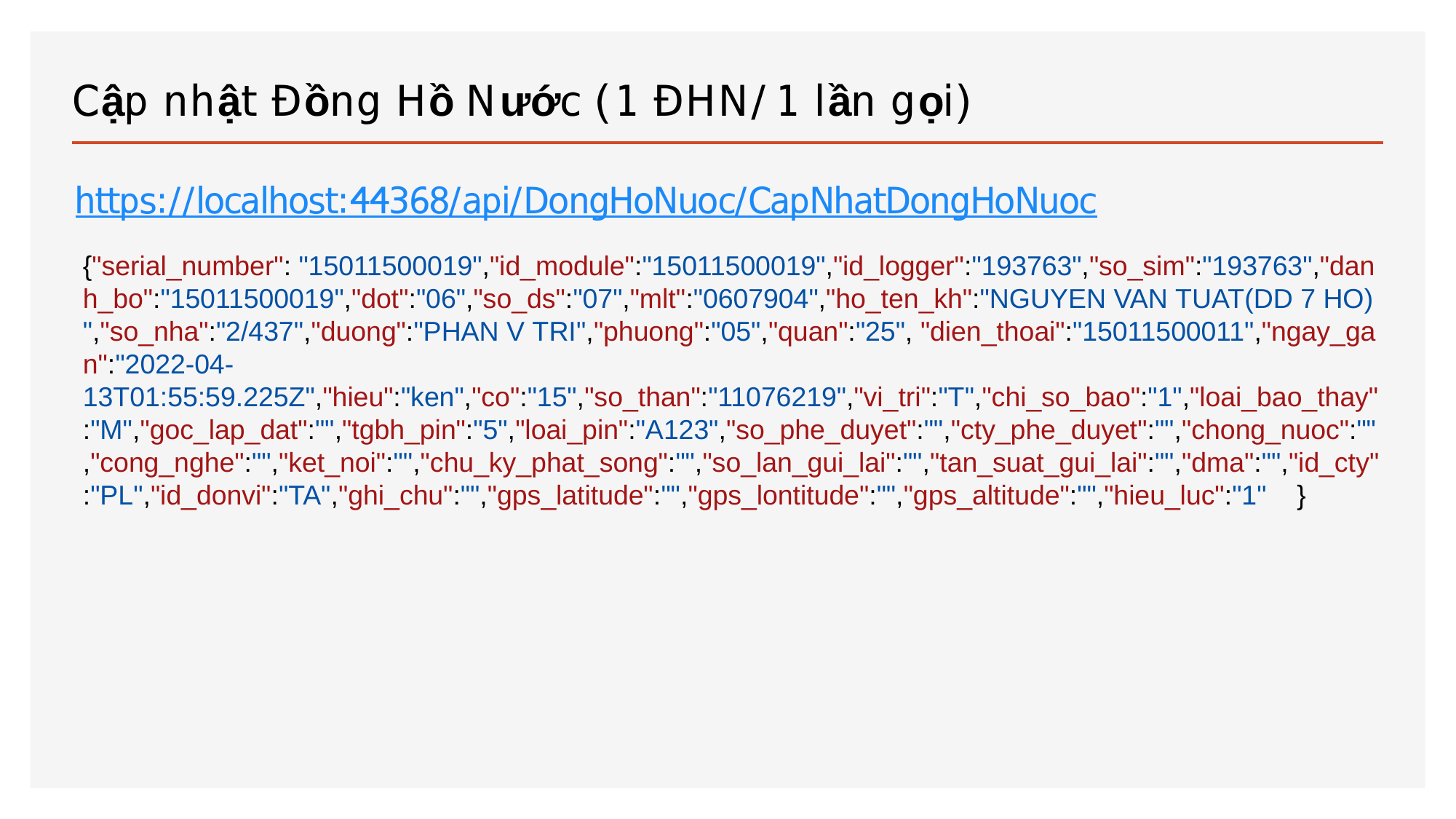

# Cập nhật Đồng Hồ Nước (1 ĐHN/1 lần gọi)
https://localhost:44368/api/DongHoNuoc/CapNhatDongHoNuoc
{"serial_number": "15011500019","id_module":"15011500019","id_logger":"193763","so_sim":"193763","danh_bo":"15011500019","dot":"06","so_ds":"07","mlt":"0607904","ho_ten_kh":"NGUYEN VAN TUAT(DD 7 HO)","so_nha":"2/437","duong":"PHAN V TRI","phuong":"05","quan":"25", "dien_thoai":"15011500011","ngay_gan":"2022-04-13T01:55:59.225Z","hieu":"ken","co":"15","so_than":"11076219","vi_tri":"T","chi_so_bao":"1","loai_bao_thay":"M","goc_lap_dat":"","tgbh_pin":"5","loai_pin":"A123","so_phe_duyet":"","cty_phe_duyet":"","chong_nuoc":"","cong_nghe":"","ket_noi":"","chu_ky_phat_song":"","so_lan_gui_lai":"","tan_suat_gui_lai":"","dma":"","id_cty":"PL","id_donvi":"TA","ghi_chu":"","gps_latitude":"","gps_lontitude":"","gps_altitude":"","hieu_luc":"1"    }